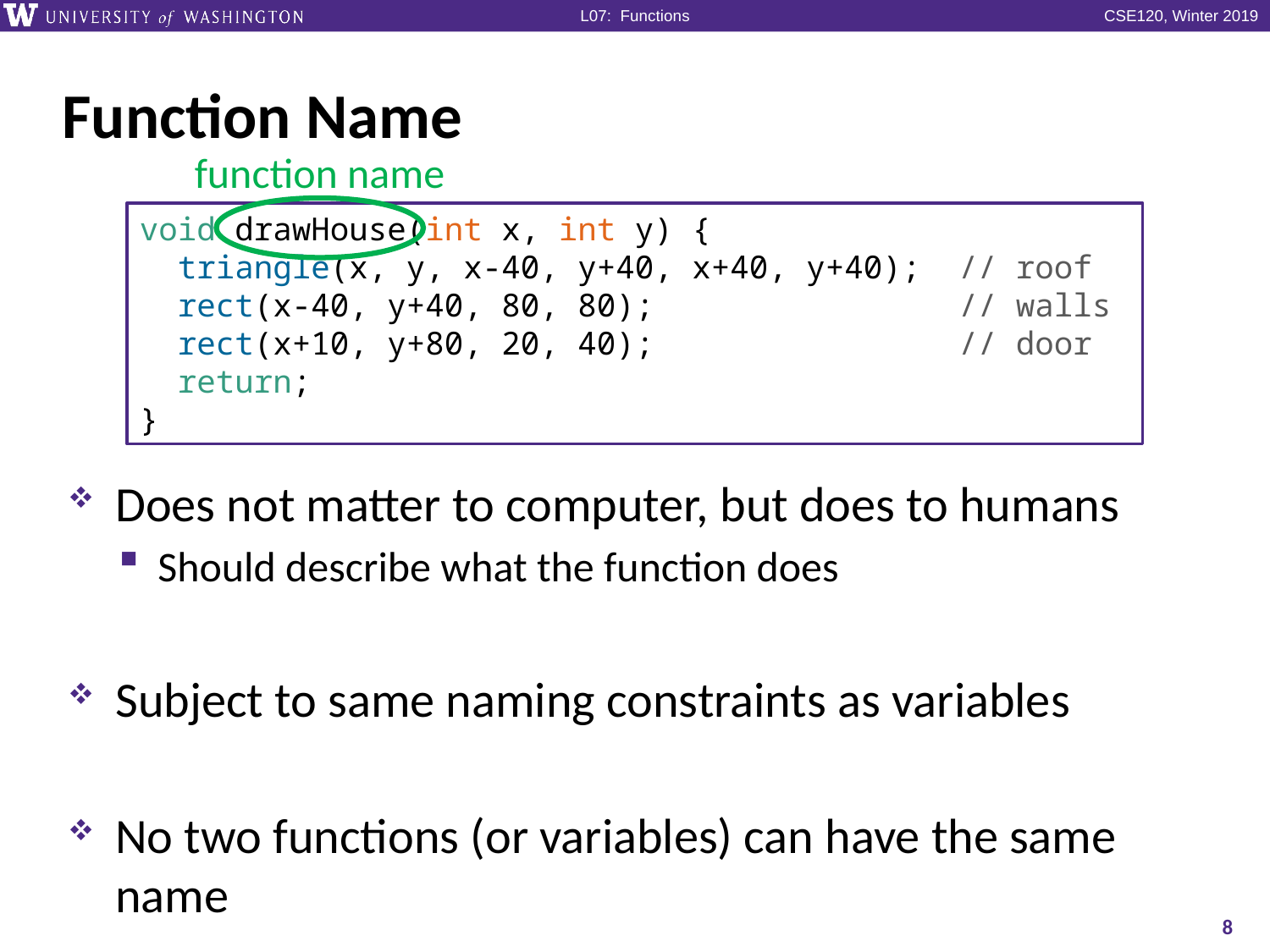

# Function Name
function name

Does not matter to computer, but does to humans
Should describe what the function does

Subject to same naming constraints as variables

No two functions (or variables) can have the same name

void drawHouse(int x, int y) {
  triangle(x, y, x-40, y+40, x+40, y+40);  // roof
  rect(x-40, y+40, 80, 80);                // walls
  rect(x+10, y+80, 20, 40);                // door
  return;
}
8